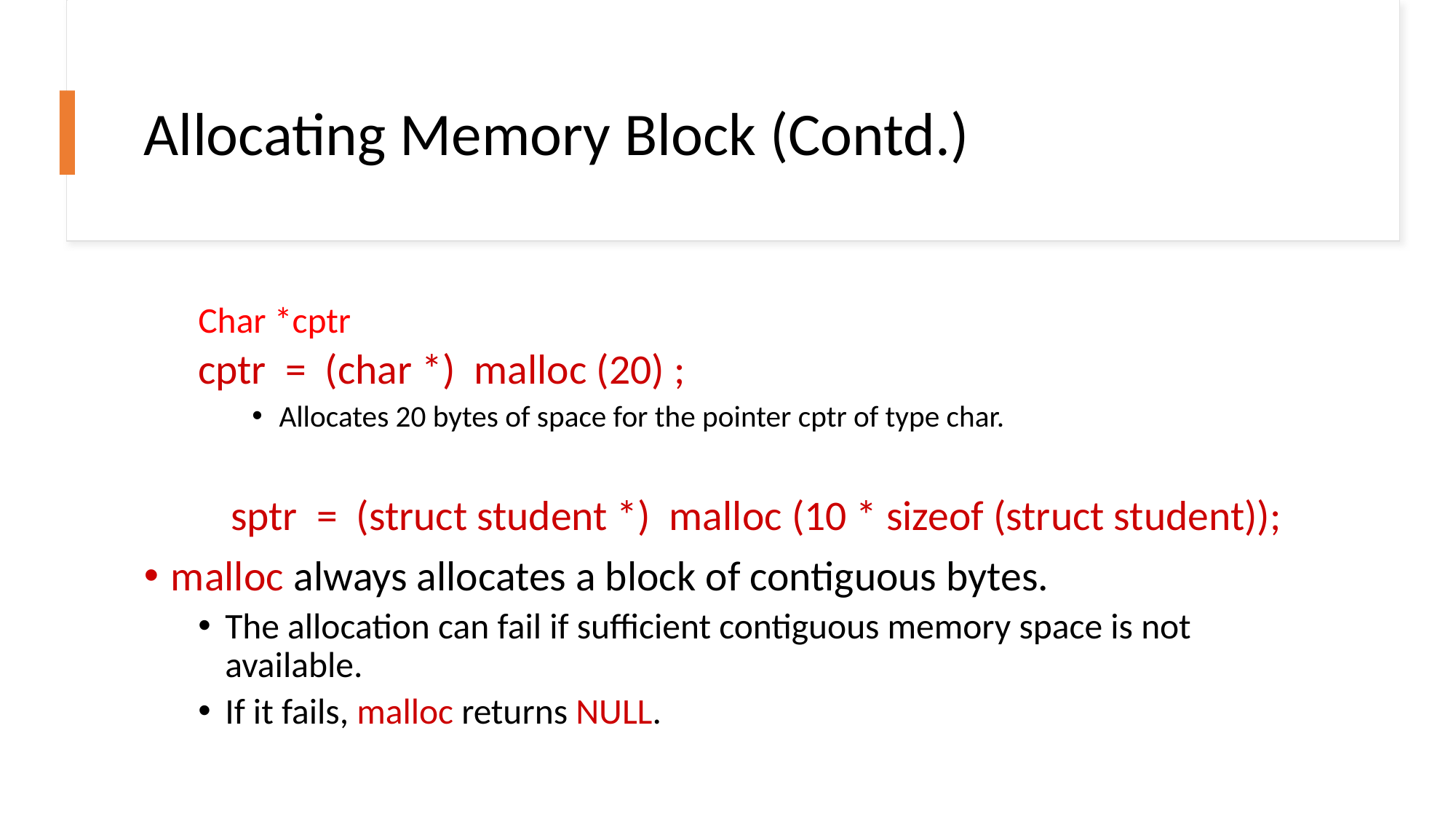

# Allocating Memory Block (Contd.)

Char *cptr
cptr  =  (char *)  malloc (20) ;
Allocates 20 bytes of space for the pointer cptr of type char.

    sptr  =  (struct student *)  malloc (10 * sizeof (struct student));
malloc always allocates a block of contiguous bytes.
The allocation can fail if sufficient contiguous memory space is not available.
If it fails, malloc returns NULL.